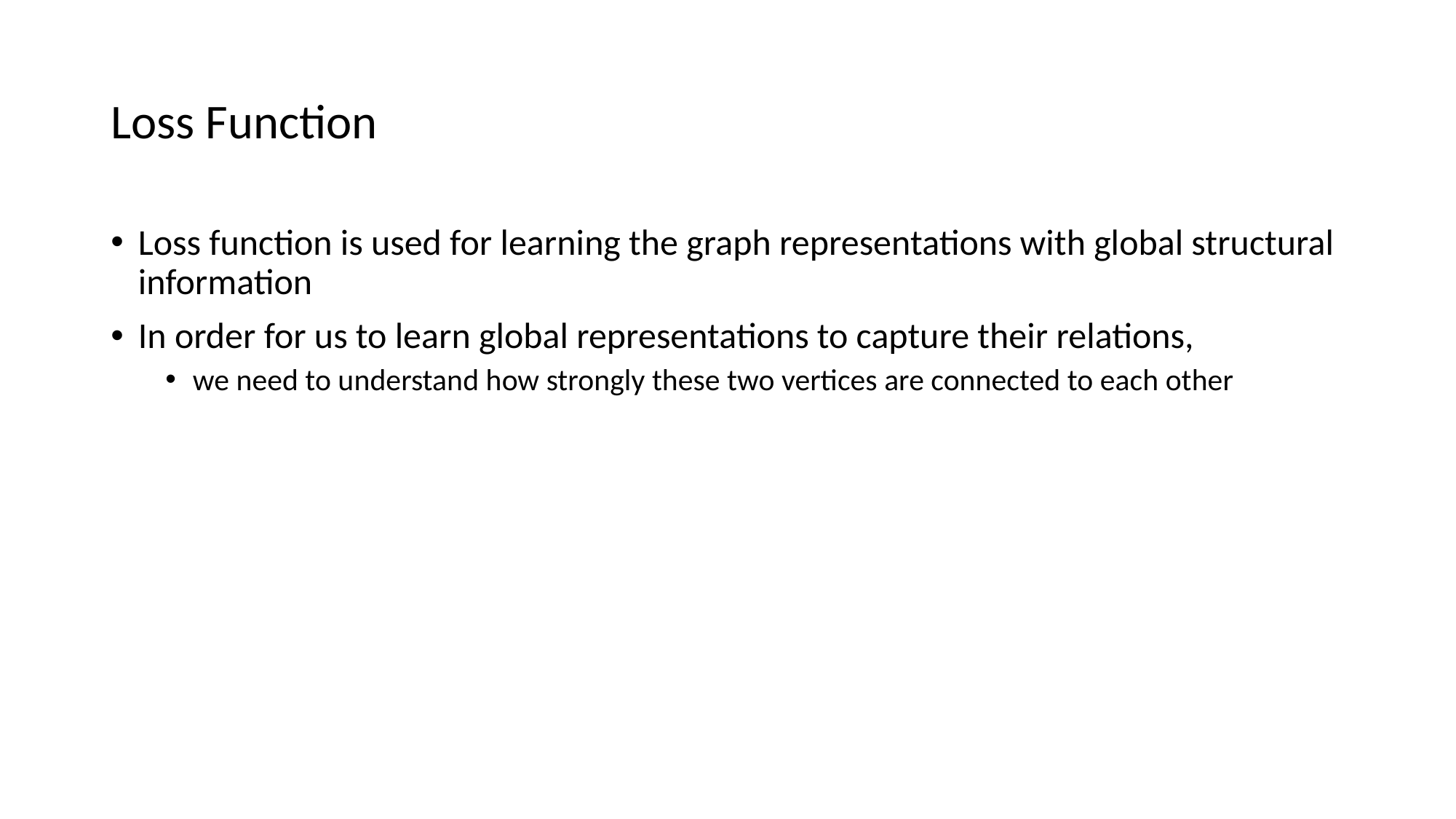

# Loss Function
Loss function is used for learning the graph representations with global structural information
In order for us to learn global representations to capture their relations,
we need to understand how strongly these two vertices are connected to each other